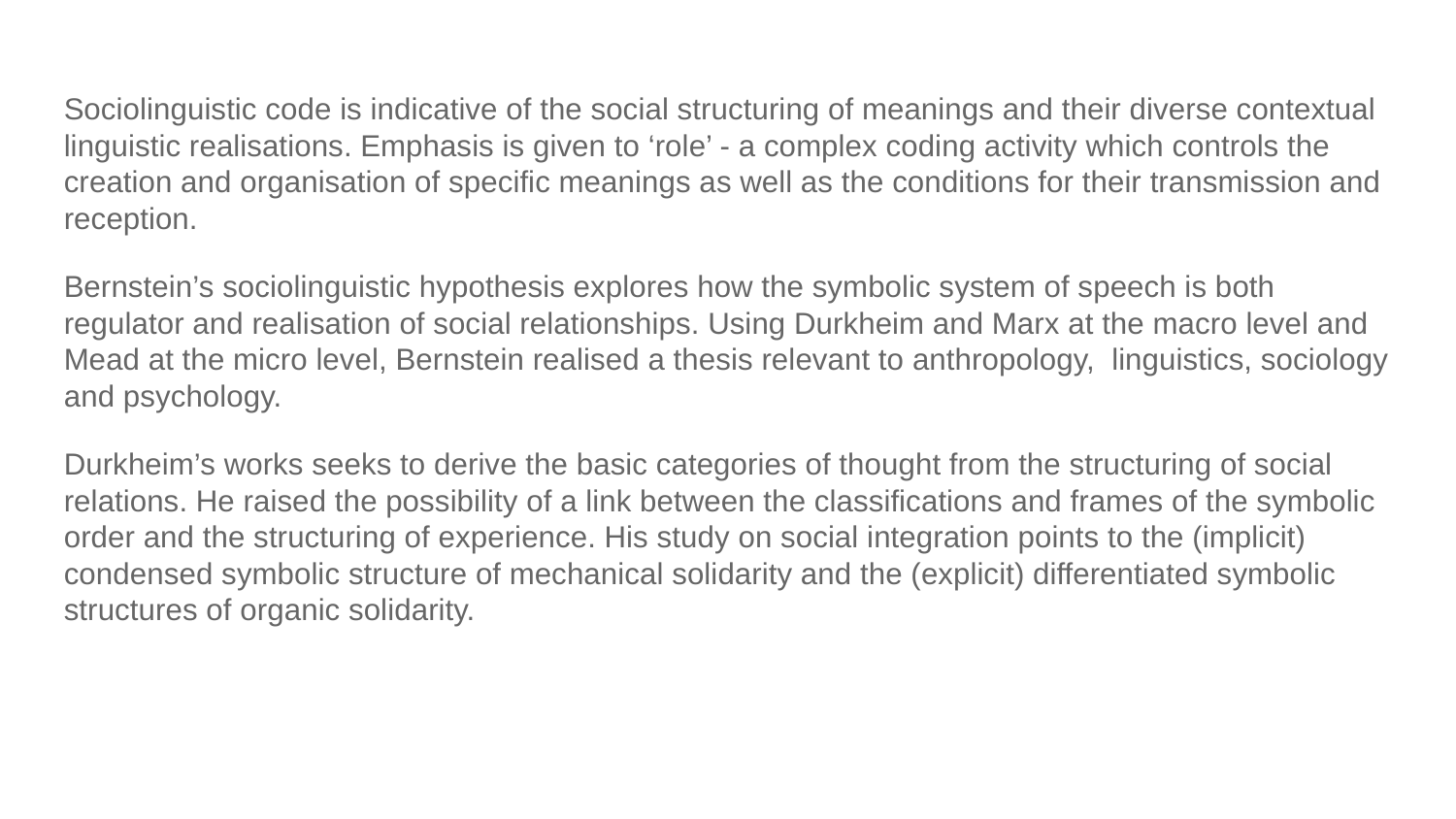

Sociolinguistic code is indicative of the social structuring of meanings and their diverse contextual linguistic realisations. Emphasis is given to ‘role’ - a complex coding activity which controls the creation and organisation of specific meanings as well as the conditions for their transmission and reception.
Bernstein’s sociolinguistic hypothesis explores how the symbolic system of speech is both regulator and realisation of social relationships. Using Durkheim and Marx at the macro level and Mead at the micro level, Bernstein realised a thesis relevant to anthropology,  linguistics, sociology and psychology.
Durkheim’s works seeks to derive the basic categories of thought from the structuring of social relations. He raised the possibility of a link between the classifications and frames of the symbolic order and the structuring of experience. His study on social integration points to the (implicit) condensed symbolic structure of mechanical solidarity and the (explicit) differentiated symbolic structures of organic solidarity.